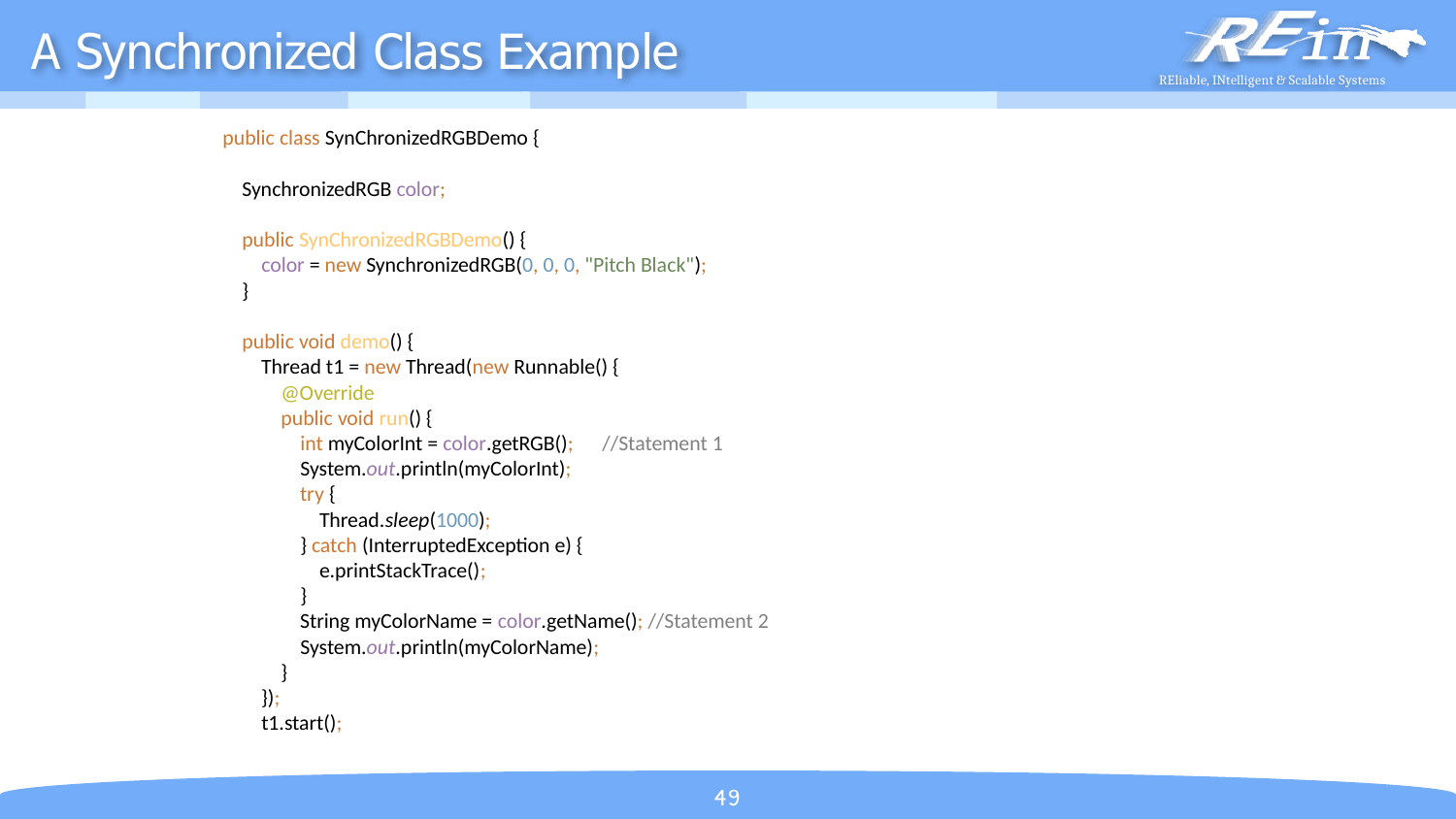

# A Synchronized Class Example
public class SynChronizedRGBDemo {
    SynchronizedRGB color;
    public SynChronizedRGBDemo() {
        color = new SynchronizedRGB(0, 0, 0, "Pitch Black");
    }
    public void demo() {
        Thread t1 = new Thread(new Runnable() {
            @Override
            public void run() {
                int myColorInt = color.getRGB();      //Statement 1
                System.out.println(myColorInt);
                try {
                    Thread.sleep(1000);
                } catch (InterruptedException e) {
                    e.printStackTrace();
                }
                String myColorName = color.getName(); //Statement 2
                System.out.println(myColorName);
            }
        });
        t1.start();
49